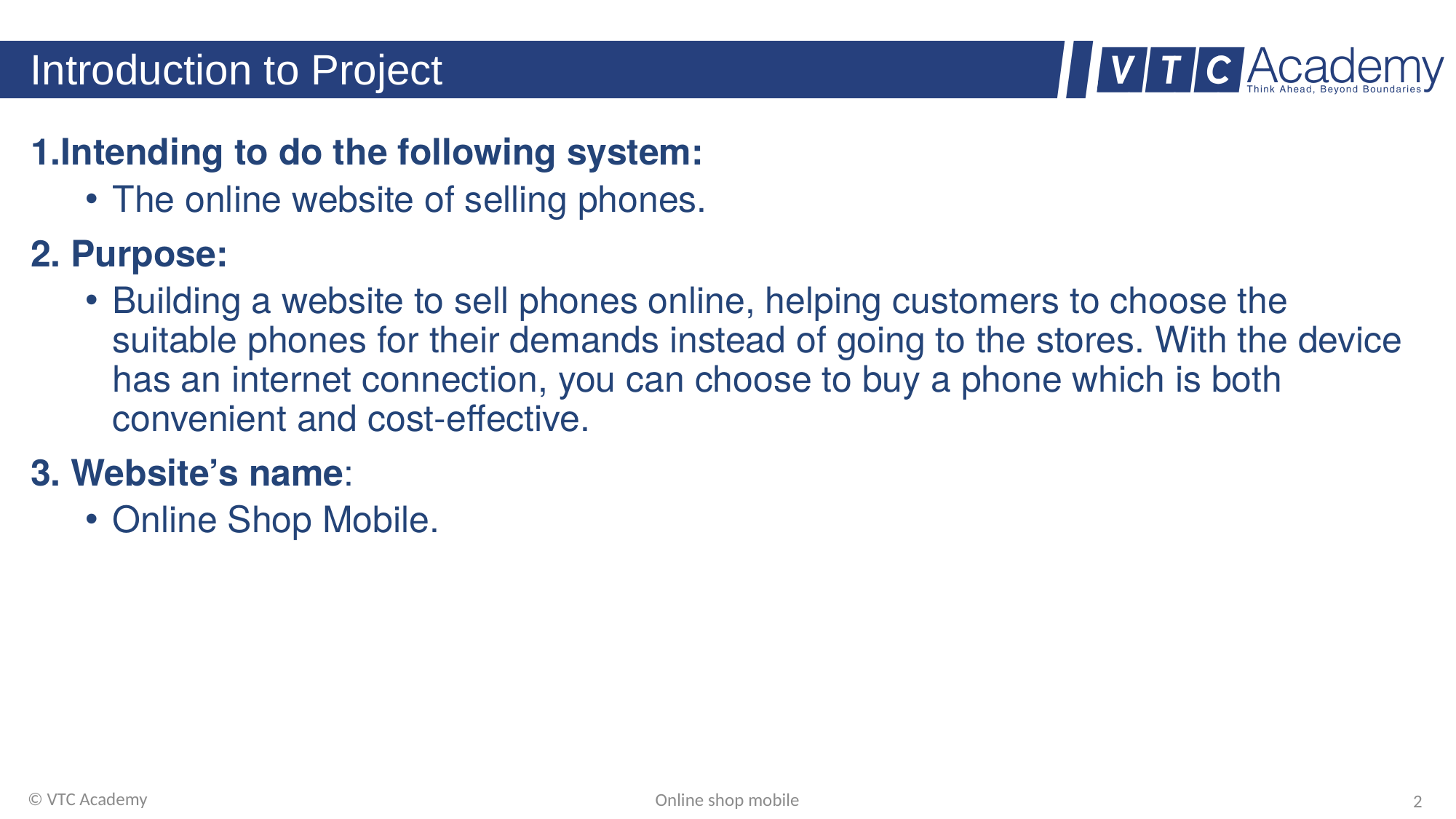

# Introduction to Project
1.Intending to do the following system:
The online website of selling phones.
2. Purpose:
Building a website to sell phones online, helping customers to choose the suitable phones for their demands instead of going to the stores. With the device has an internet connection, you can choose to buy a phone which is both convenient and cost-effective.
3. Website’s name:
Online Shop Mobile.

© VTC Academy
Online shop mobile
2